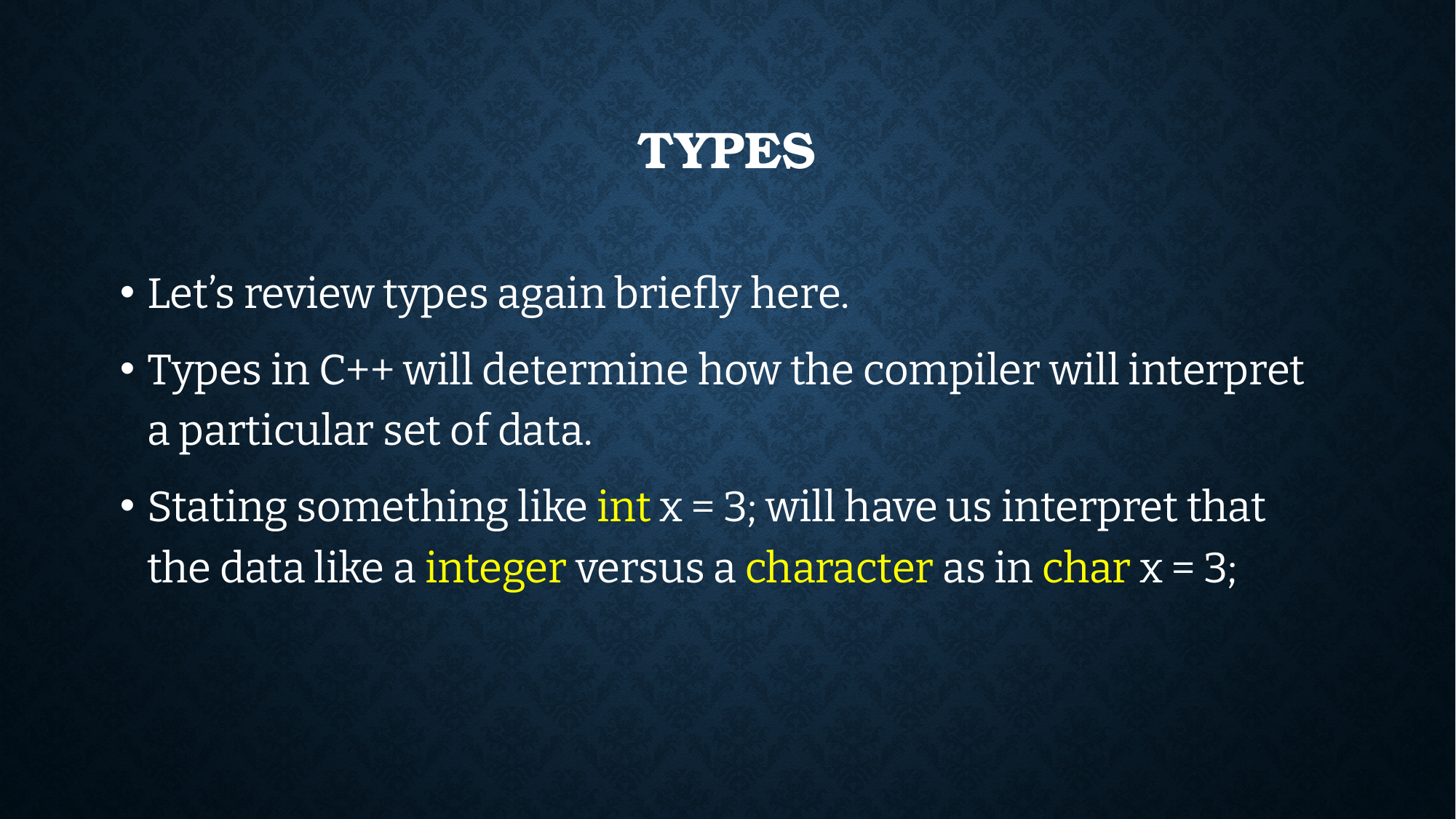

# Types
Let’s review types again briefly here.
Types in C++ will determine how the compiler will interpret a particular set of data.
Stating something like int x = 3; will have us interpret that the data like a integer versus a character as in char x = 3;